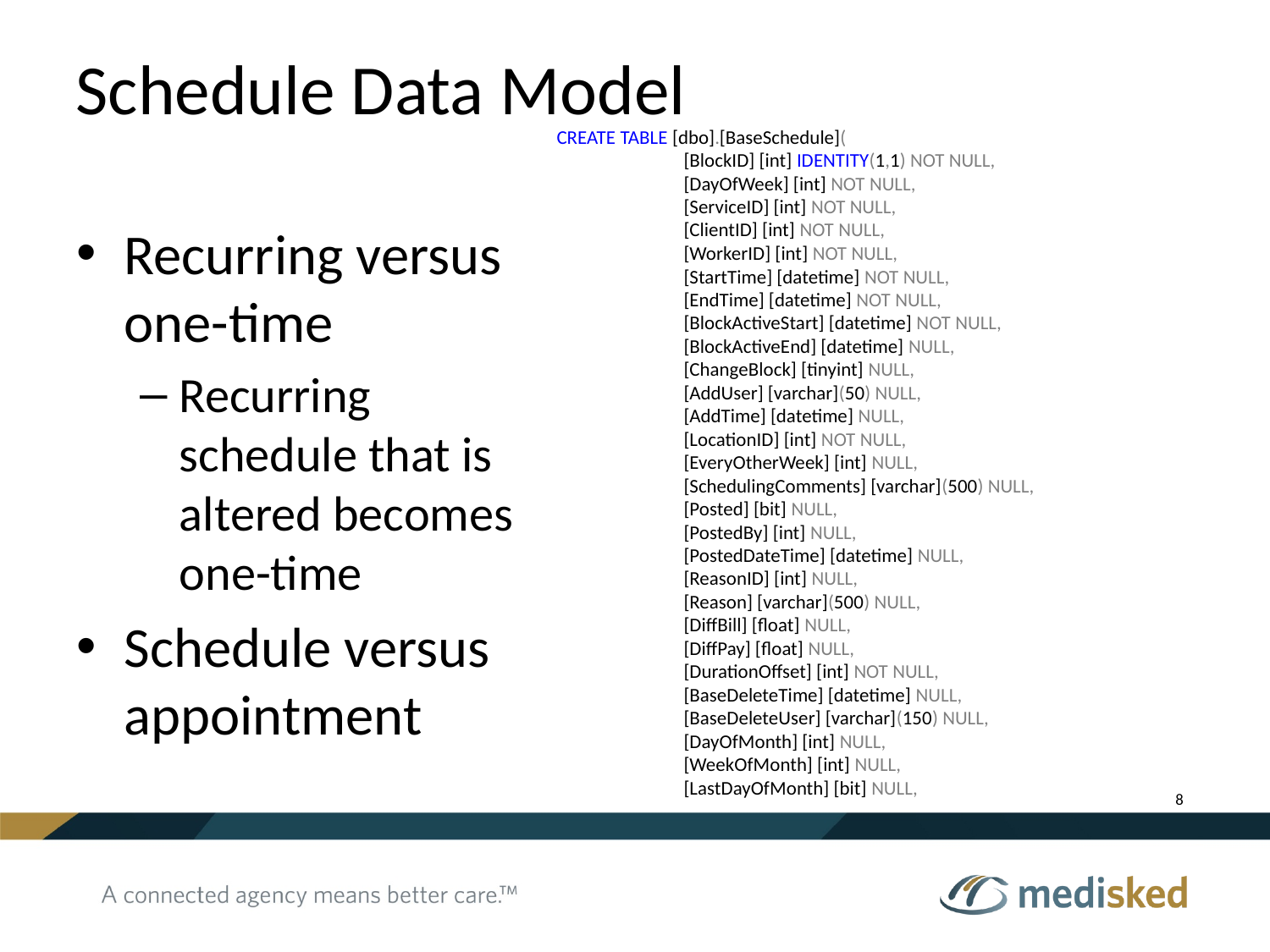

# Schedule Data Model

CREATE TABLE [dbo].[BaseSchedule](
	[BlockID] [int] IDENTITY(1,1) NOT NULL,
	[DayOfWeek] [int] NOT NULL,
	[ServiceID] [int] NOT NULL,
	[ClientID] [int] NOT NULL,
	[WorkerID] [int] NOT NULL,
	[StartTime] [datetime] NOT NULL,
	[EndTime] [datetime] NOT NULL,
	[BlockActiveStart] [datetime] NOT NULL,
	[BlockActiveEnd] [datetime] NULL,
	[ChangeBlock] [tinyint] NULL,
	[AddUser] [varchar](50) NULL,
	[AddTime] [datetime] NULL,
	[LocationID] [int] NOT NULL,
	[EveryOtherWeek] [int] NULL,
	[SchedulingComments] [varchar](500) NULL,
	[Posted] [bit] NULL,
	[PostedBy] [int] NULL,
	[PostedDateTime] [datetime] NULL,
	[ReasonID] [int] NULL,
	[Reason] [varchar](500) NULL,
	[DiffBill] [float] NULL,
	[DiffPay] [float] NULL,
	[DurationOffset] [int] NOT NULL,
	[BaseDeleteTime] [datetime] NULL,
	[BaseDeleteUser] [varchar](150) NULL,
	[DayOfMonth] [int] NULL,
	[WeekOfMonth] [int] NULL,
	[LastDayOfMonth] [bit] NULL,
Recurring versus one-time
Recurring schedule that is altered becomes one-time
Schedule versus appointment
8